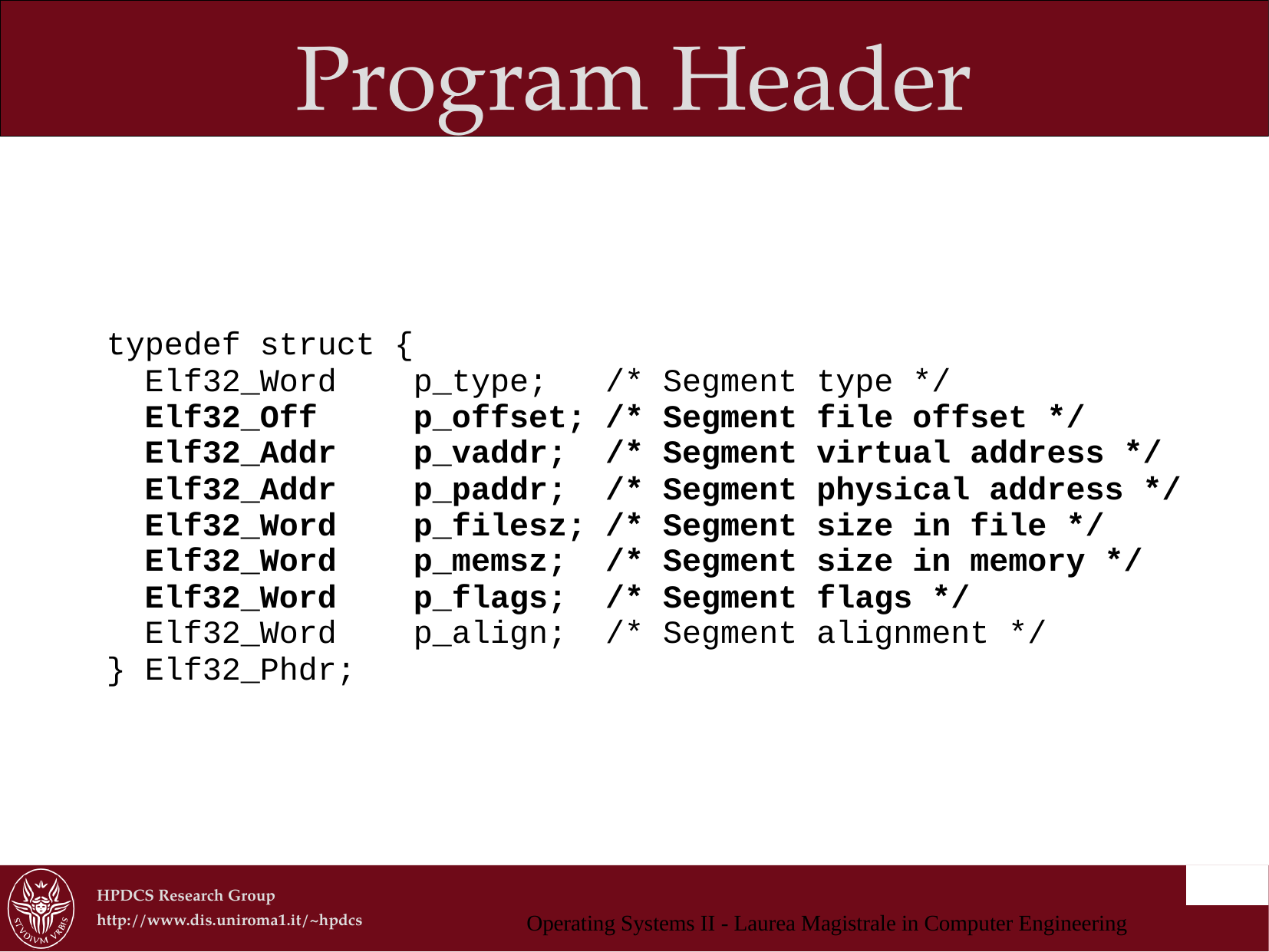

Program Header
typedef struct {
  Elf32_Word    p_type;   /* Segment type */
  Elf32_Off     p_offset; /* Segment file offset */
  Elf32_Addr    p_vaddr;  /* Segment virtual address */
  Elf32_Addr    p_paddr;  /* Segment physical address */
  Elf32_Word    p_filesz; /* Segment size in file */
  Elf32_Word    p_memsz;  /* Segment size in memory */
  Elf32_Word    p_flags;  /* Segment flags */
  Elf32_Word    p_align;  /* Segment alignment */
} Elf32_Phdr;

Operating Systems II - Laurea Magistrale in Computer Engineering